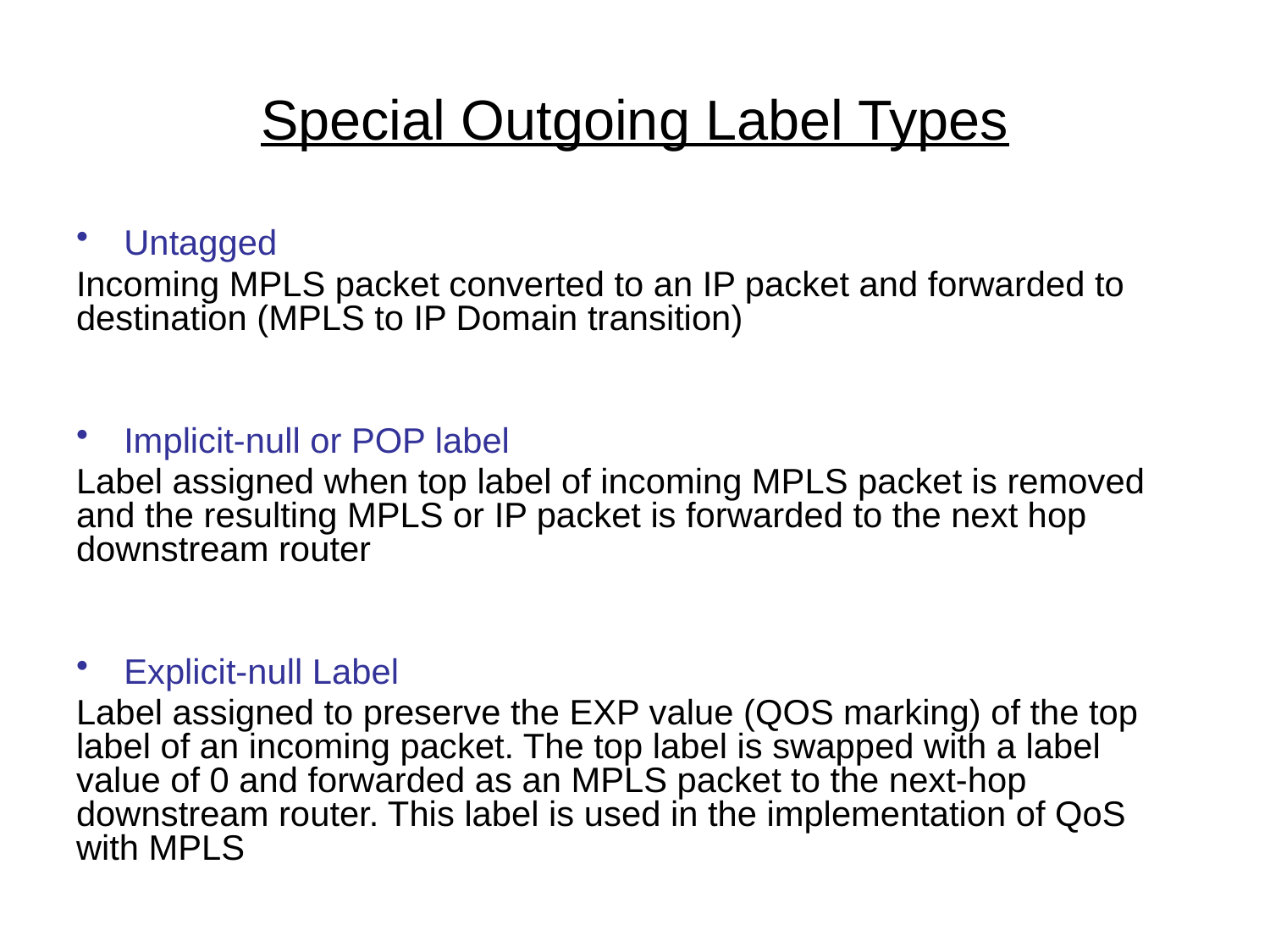

# Special Outgoing Label Types
Untagged
Incoming MPLS packet converted to an IP packet and forwarded to destination (MPLS to IP Domain transition)

Implicit-null or POP label
Label assigned when top label of incoming MPLS packet is removed and the resulting MPLS or IP packet is forwarded to the next hop downstream router

Explicit-null Label
Label assigned to preserve the EXP value (QOS marking) of the top label of an incoming packet. The top label is swapped with a label value of 0 and forwarded as an MPLS packet to the next-hop downstream router. This label is used in the implementation of QoS with MPLS